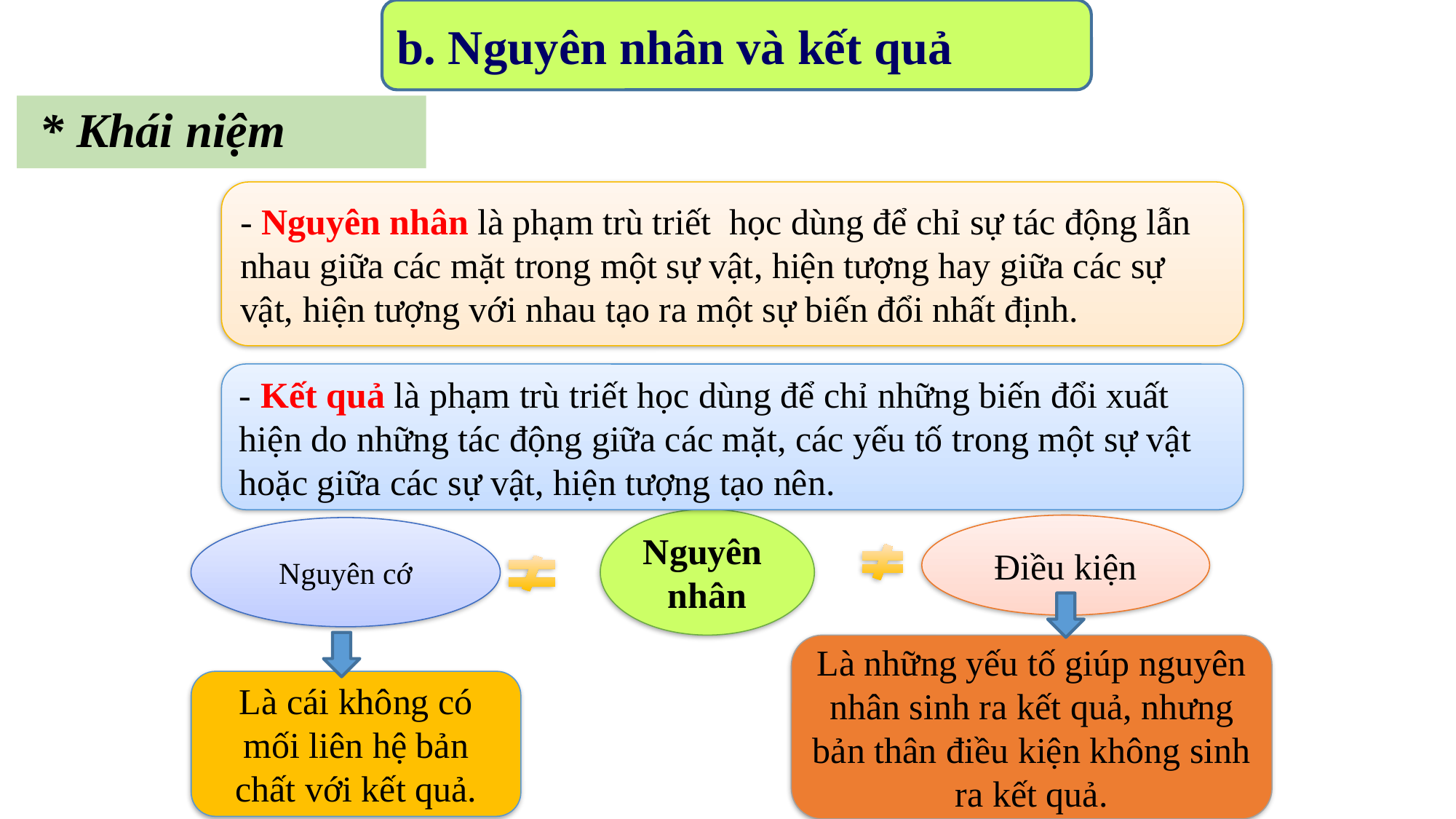

b. Nguyên nhân và kết quả
# * Khái niệm
- Nguyên nhân là phạm trù triết  học dùng để chỉ sự tác động lẫn nhau giữa các mặt trong một sự vật, hiện tượng hay giữa các sự vật, hiện tượng với nhau tạo ra một sự biến đổi nhất định.

- Kết quả là phạm trù triết học dùng để chỉ những biến đổi xuất hiện do những tác động giữa các mặt, các yếu tố trong một sự vật hoặc giữa các sự vật, hiện tượng tạo nên.
Nguyên  nhân
Điều kiện
Nguyên cớ

Là những yếu tố giúp nguyên nhân sinh ra kết quả, nhưng bản thân điều kiện không sinh ra kết quả.
Là cái không có mối liên hệ bản chất với kết quả.